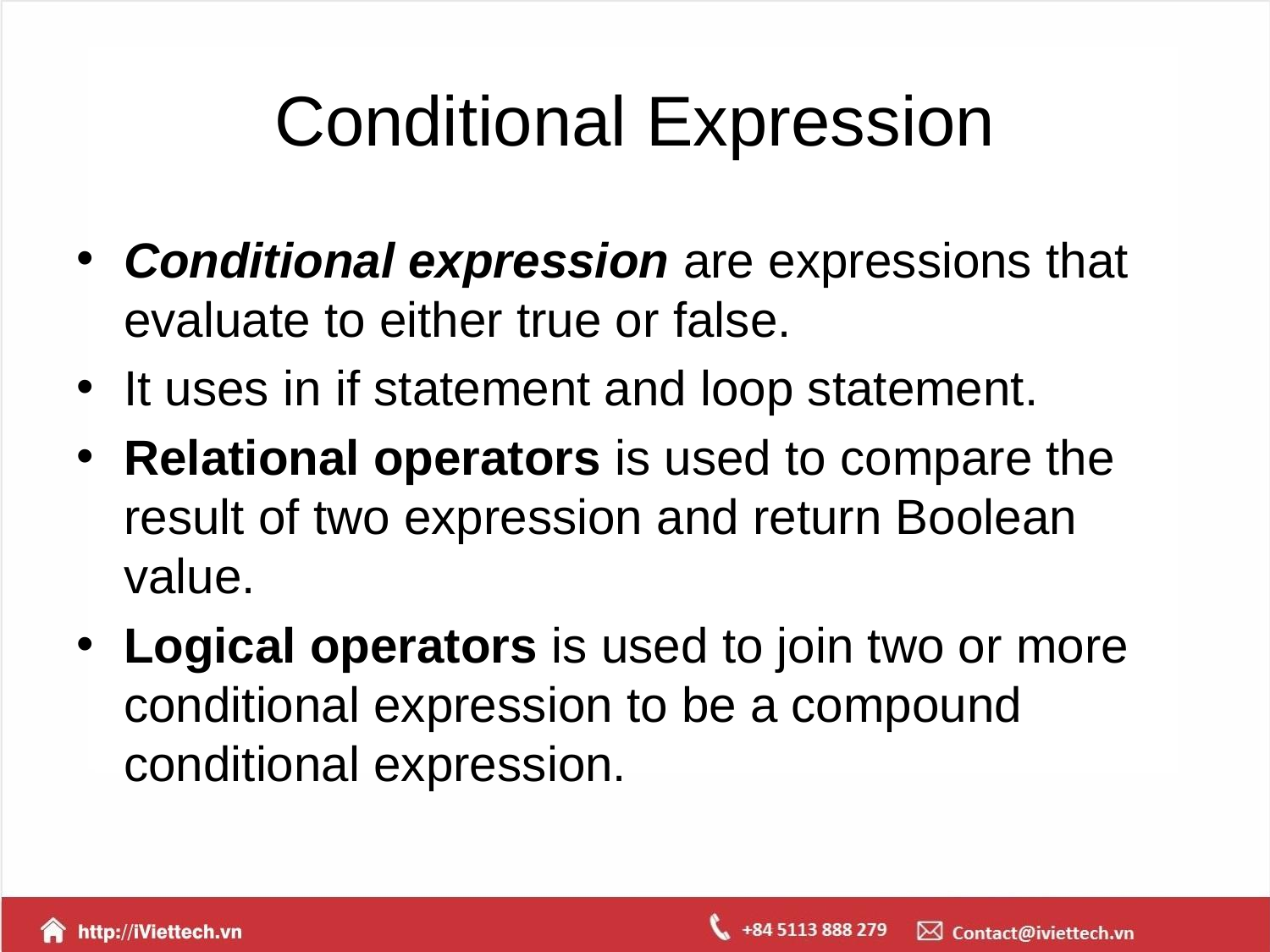

# Conditional Expression
Conditional expression are expressions that evaluate to either true or false.
It uses in if statement and loop statement.
Relational operators is used to compare the result of two expression and return Boolean value.
Logical operators is used to join two or more conditional expression to be a compound conditional expression.